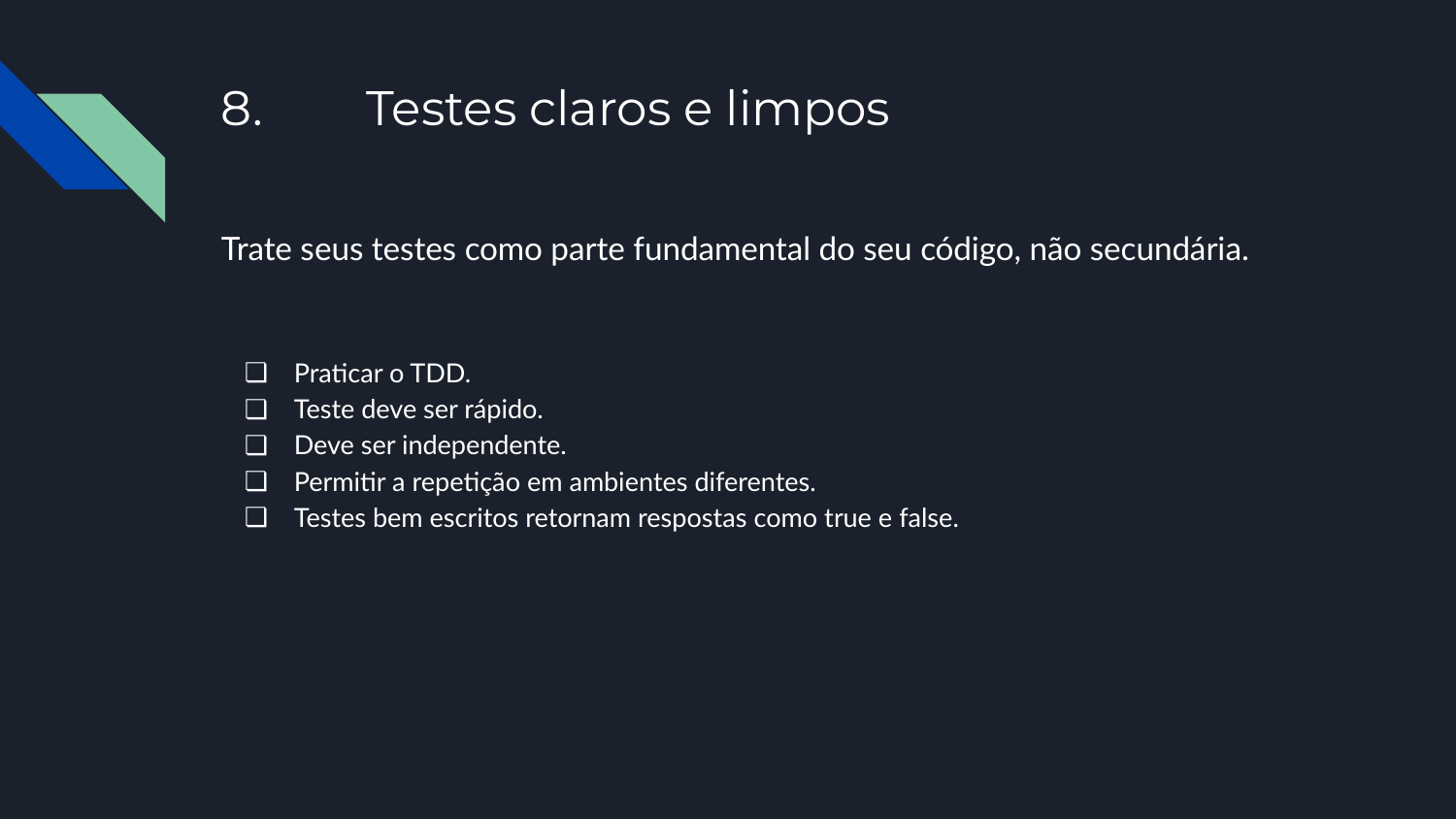

# 8.	Testes claros e limpos
Trate seus testes como parte fundamental do seu código, não secundária.

Praticar o TDD.
Teste deve ser rápido.
Deve ser independente.
Permitir a repetição em ambientes diferentes.
Testes bem escritos retornam respostas como true e false.